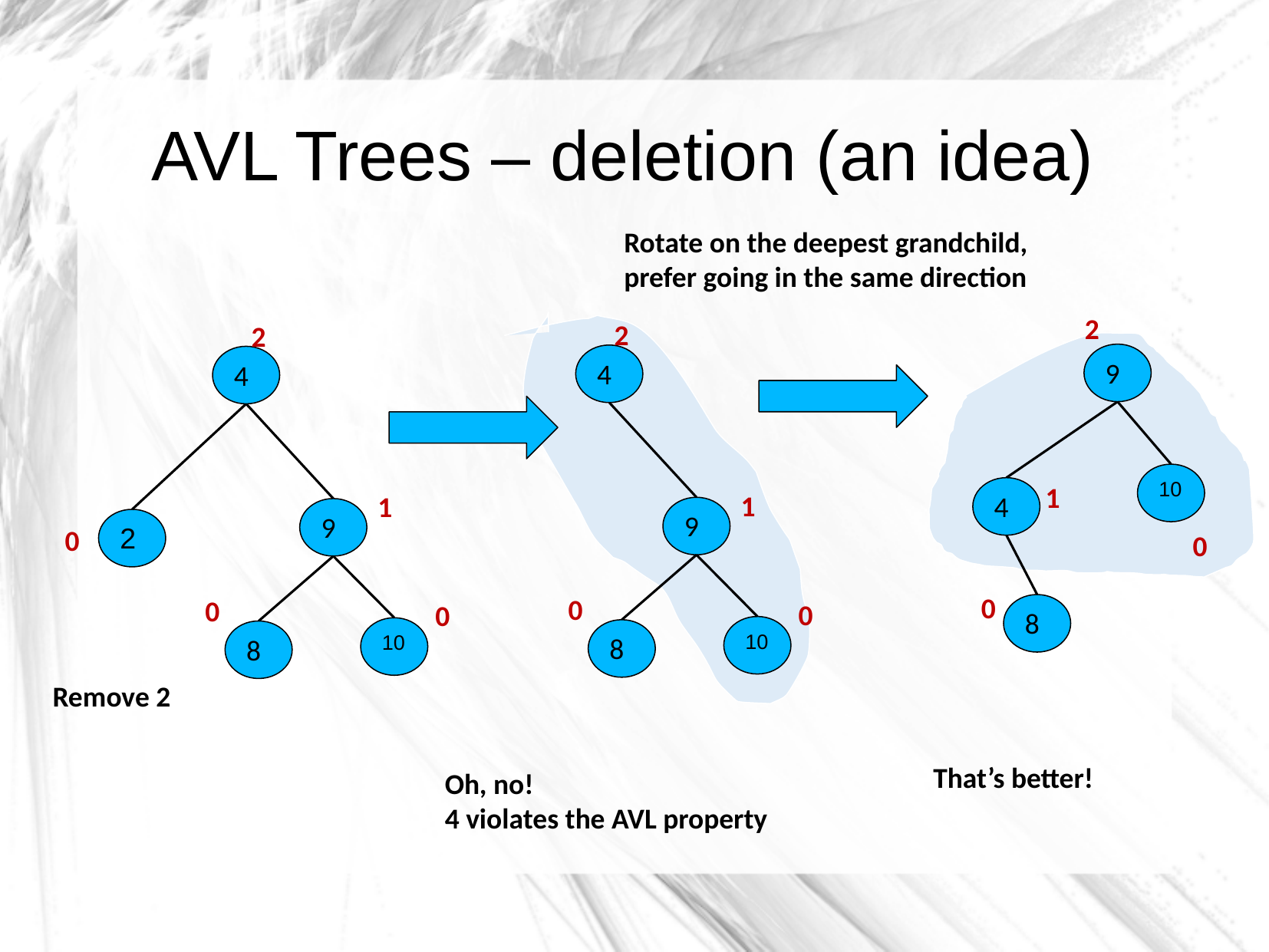

# AVL Trees – deletion (an idea)
Rotate on the deepest grandchild,
prefer going in the same direction
2
9
10
1
4
0
0
8
2
4
1
9
10
0
0
8

2
4
1
9
2
0
10
0
0
8

Remove 2
That’s better!
Oh, no!
4 violates the AVL property